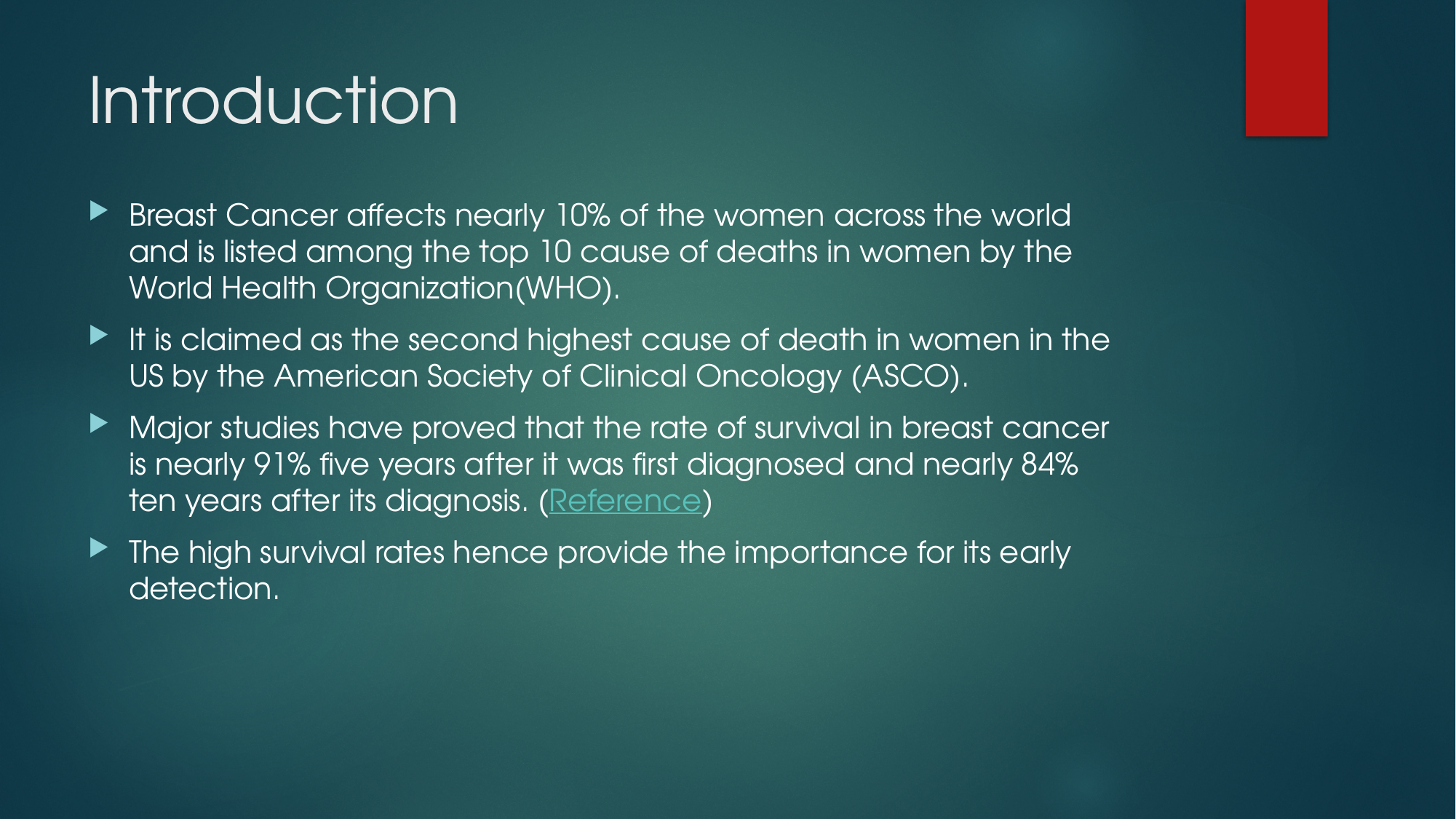

# Introduction
Breast Cancer affects nearly 10% of the women across the world and is listed among the top 10 cause of deaths in women by the World Health Organization(WHO).
It is claimed as the second highest cause of death in women in the US by the American Society of Clinical Oncology (ASCO).
Major studies have proved that the rate of survival in breast cancer is nearly 91% five years after it was first diagnosed and nearly 84% ten years after its diagnosis. (Reference)
The high survival rates hence provide the importance for its early detection.